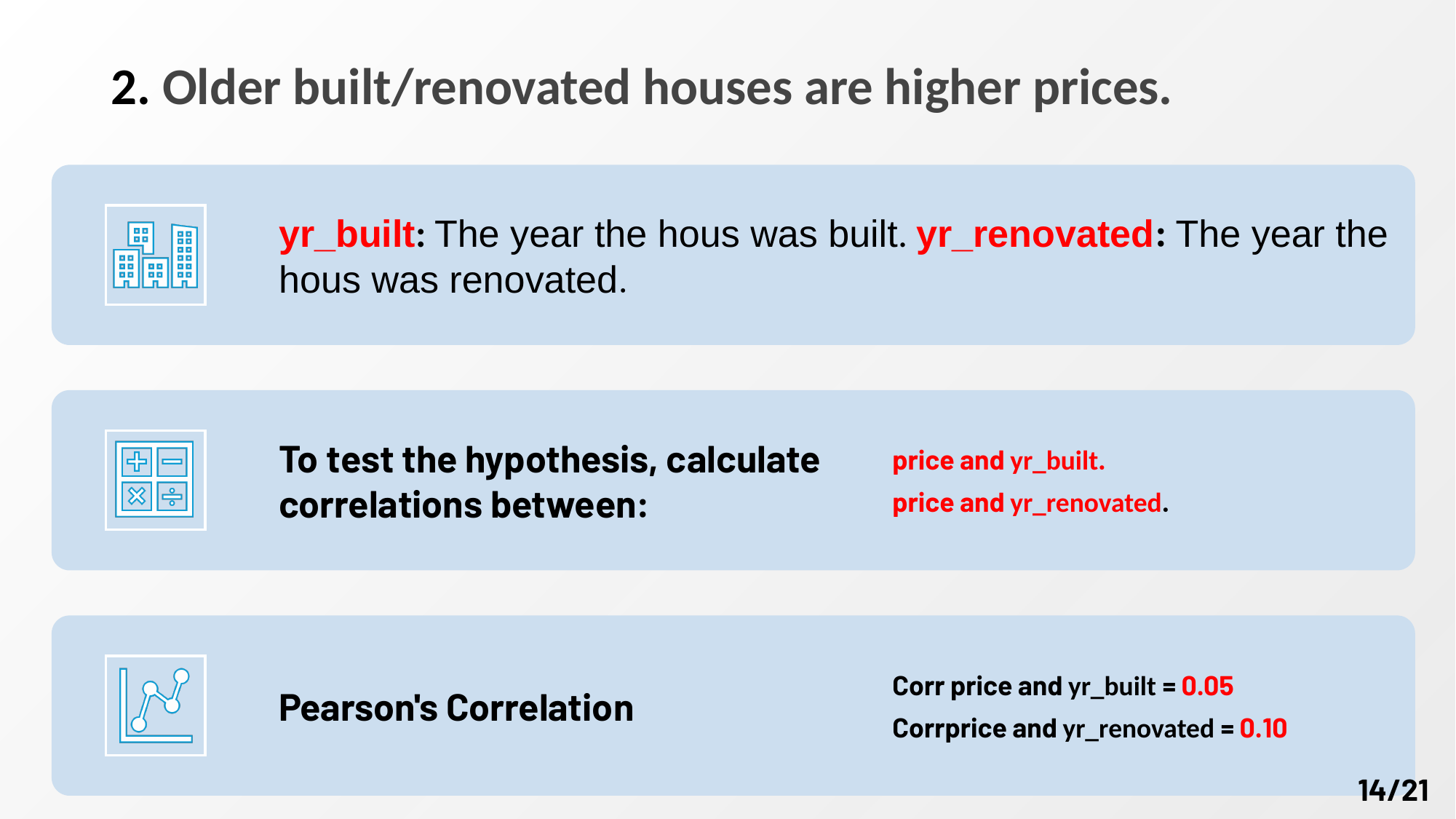

# 2. Older built/renovated houses are higher prices.
yr_built: The year the hous was built. yr_renovated: The year the hous was renovated.
To test the hypothesis, calculate correlations between:
price and yr_built.
price and yr_renovated.
Pearson's Correlation
Corr price and yr_built = 0.05
Corrprice and yr_renovated = 0.10
14/21